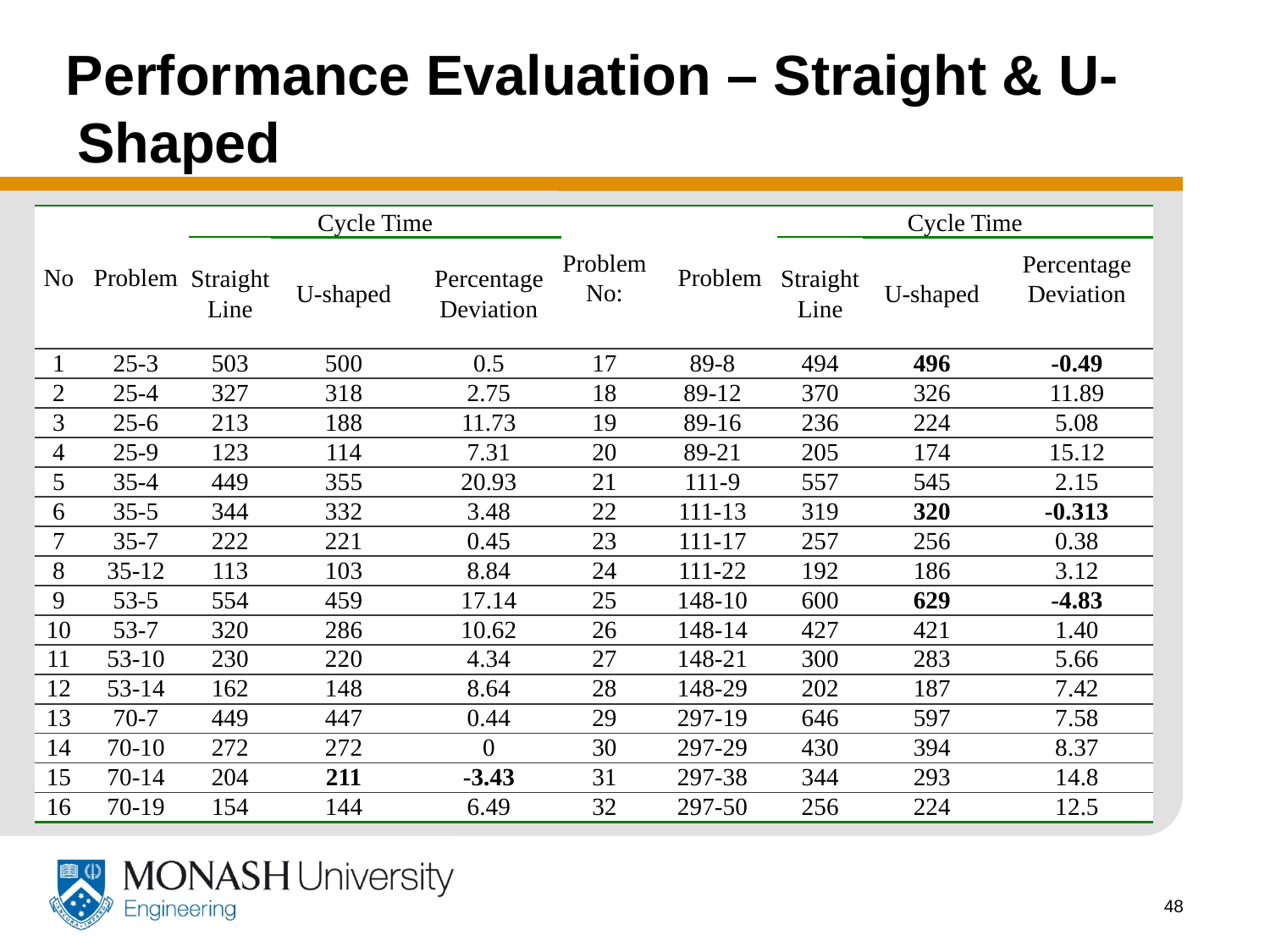

# Performance Evaluation – Straight & U-Shaped
| No | Problem | Cycle Time |  |  | Problem No: | Problem | Cycle Time |  |  |
| --- | --- | --- | --- | --- | --- | --- | --- | --- | --- |
|  |  | Straight Line | U-shaped | Percentage Deviation |  |  | Straight Line | U-shaped | Percentage Deviation |
| 1 | 25-3 | 503 | 500 | 0.5 | 17 | 89-8 | 494 | 496 | -0.49 |
| 2 | 25-4 | 327 | 318 | 2.75 | 18 | 89-12 | 370 | 326 | 11.89 |
| 3 | 25-6 | 213 | 188 | 11.73 | 19 | 89-16 | 236 | 224 | 5.08 |
| 4 | 25-9 | 123 | 114 | 7.31 | 20 | 89-21 | 205 | 174 | 15.12 |
| 5 | 35-4 | 449 | 355 | 20.93 | 21 | 111-9 | 557 | 545 | 2.15 |
| 6 | 35-5 | 344 | 332 | 3.48 | 22 | 111-13 | 319 | 320 | -0.313 |
| 7 | 35-7 | 222 | 221 | 0.45 | 23 | 111-17 | 257 | 256 | 0.38 |
| 8 | 35-12 | 113 | 103 | 8.84 | 24 | 111-22 | 192 | 186 | 3.12 |
| 9 | 53-5 | 554 | 459 | 17.14 | 25 | 148-10 | 600 | 629 | -4.83 |
| 10 | 53-7 | 320 | 286 | 10.62 | 26 | 148-14 | 427 | 421 | 1.40 |
| 11 | 53-10 | 230 | 220 | 4.34 | 27 | 148-21 | 300 | 283 | 5.66 |
| 12 | 53-14 | 162 | 148 | 8.64 | 28 | 148-29 | 202 | 187 | 7.42 |
| 13 | 70-7 | 449 | 447 | 0.44 | 29 | 297-19 | 646 | 597 | 7.58 |
| 14 | 70-10 | 272 | 272 | 0 | 30 | 297-29 | 430 | 394 | 8.37 |
| 15 | 70-14 | 204 | 211 | -3.43 | 31 | 297-38 | 344 | 293 | 14.8 |
| 16 | 70-19 | 154 | 144 | 6.49 | 32 | 297-50 | 256 | 224 | 12.5 |